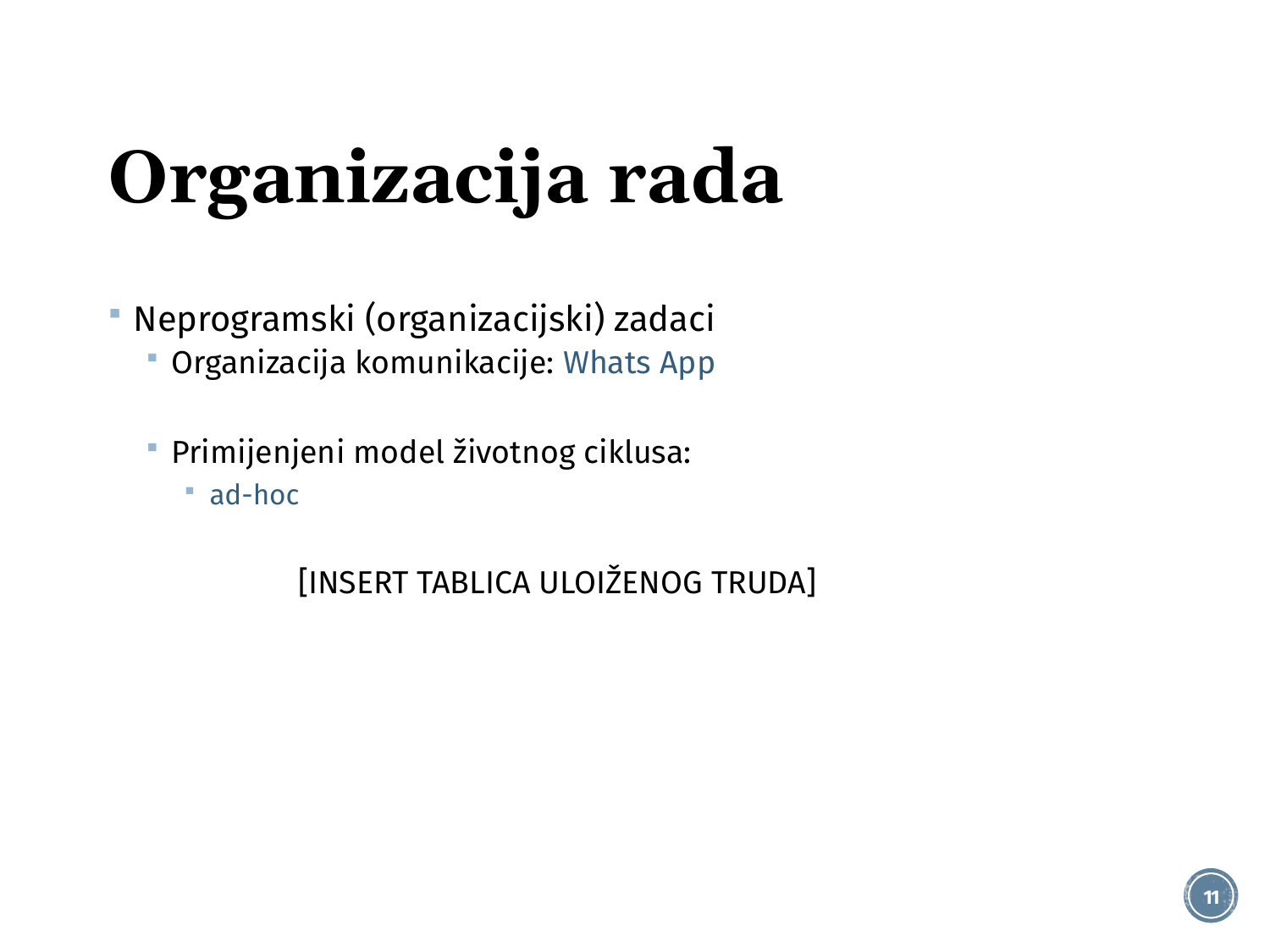

# Organizacija rada
Neprogramski (organizacijski) zadaci
Organizacija komunikacije: Whats App

Primijenjeni model životnog ciklusa:
ad-hoc

	[INSERT TABLICA ULOIŽENOG TRUDA]
11